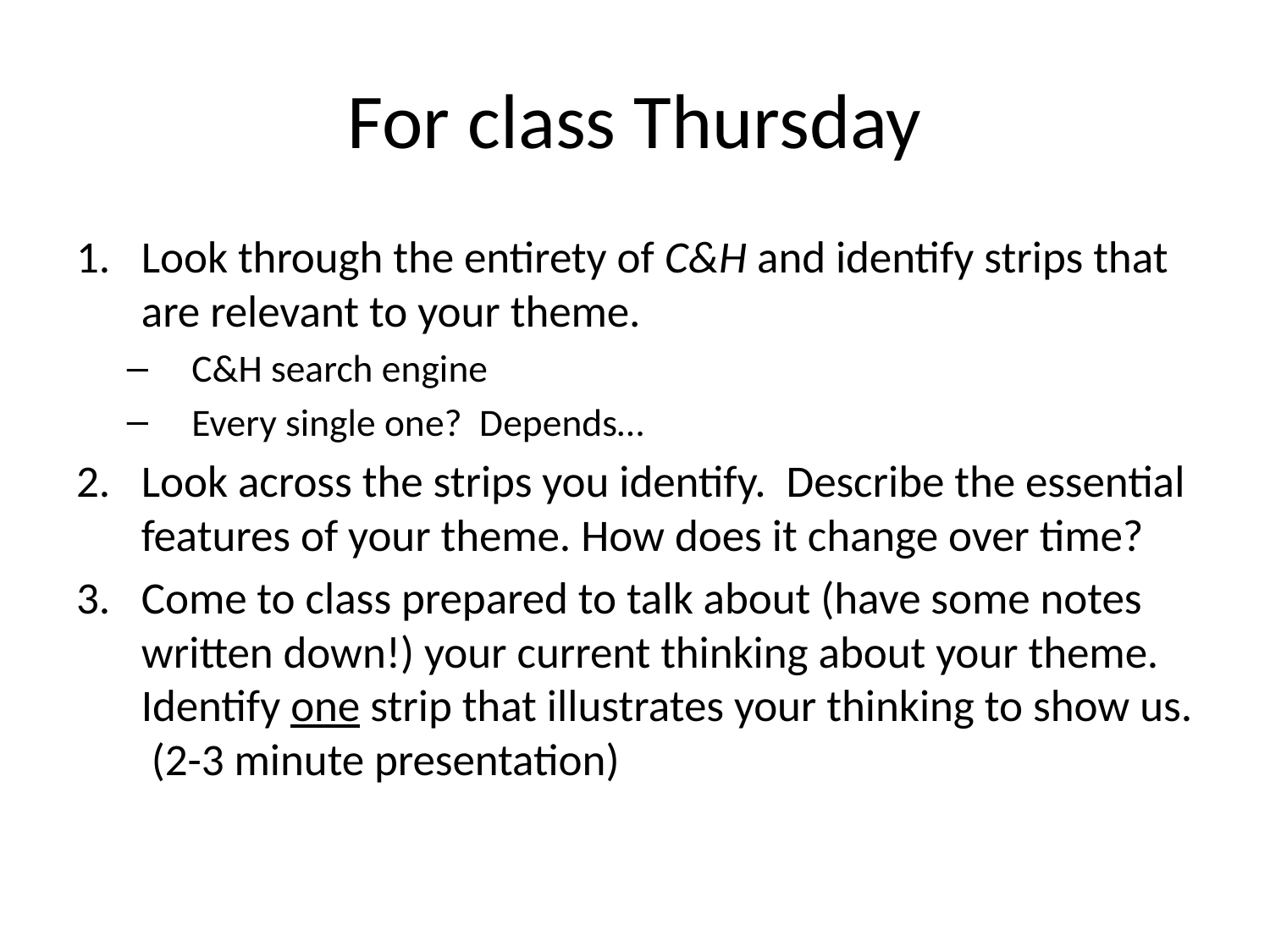

# For class Thursday
Look through the entirety of C&H and identify strips that are relevant to your theme.
C&H search engine
Every single one?  Depends…
Look across the strips you identify.  Describe the essential features of your theme. How does it change over time?
Come to class prepared to talk about (have some notes written down!) your current thinking about your theme.  Identify one strip that illustrates your thinking to show us.  (2-3 minute presentation)